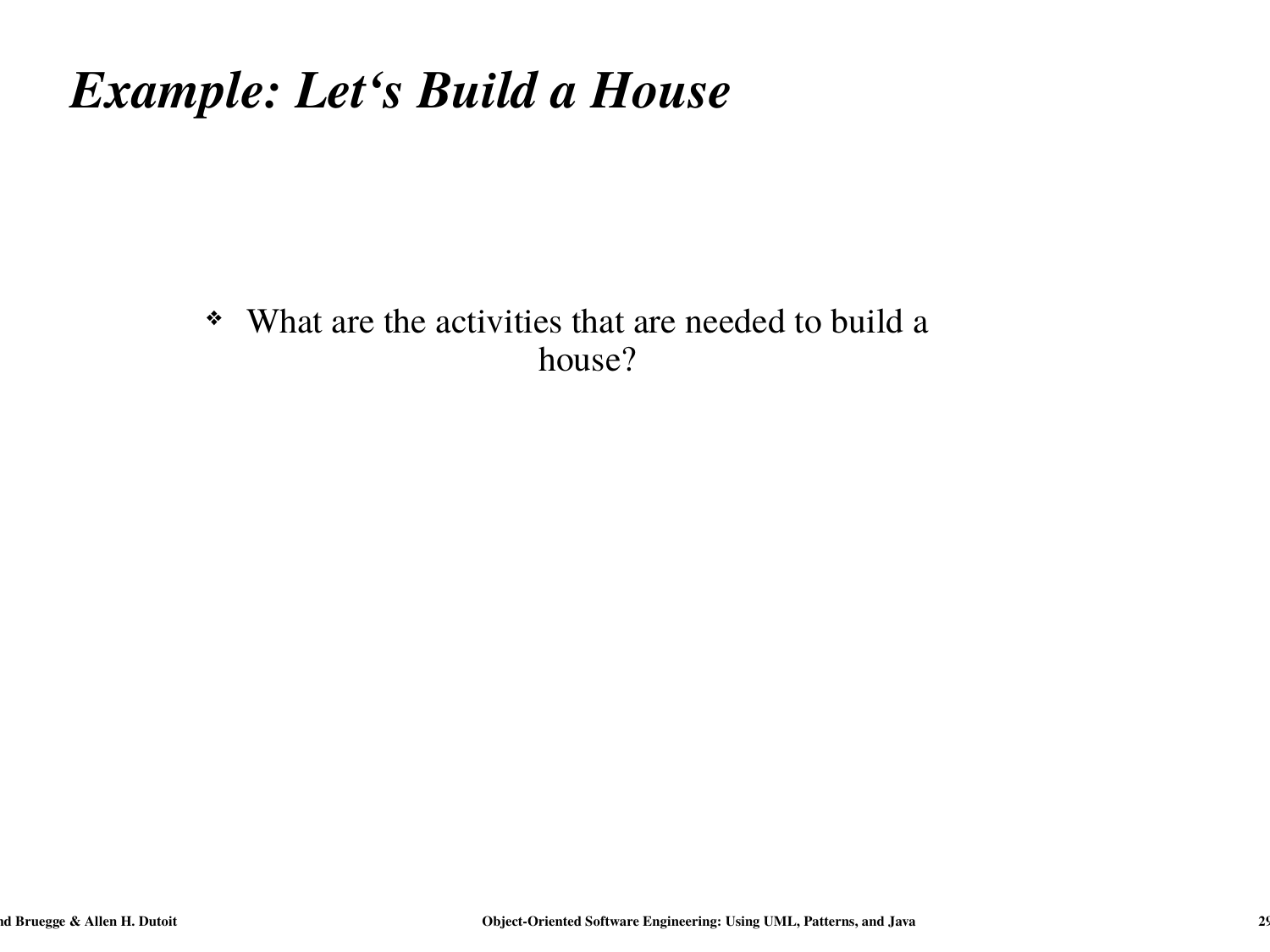

# Example: Let‘s Build a House
What are the activities that are needed to build a house?